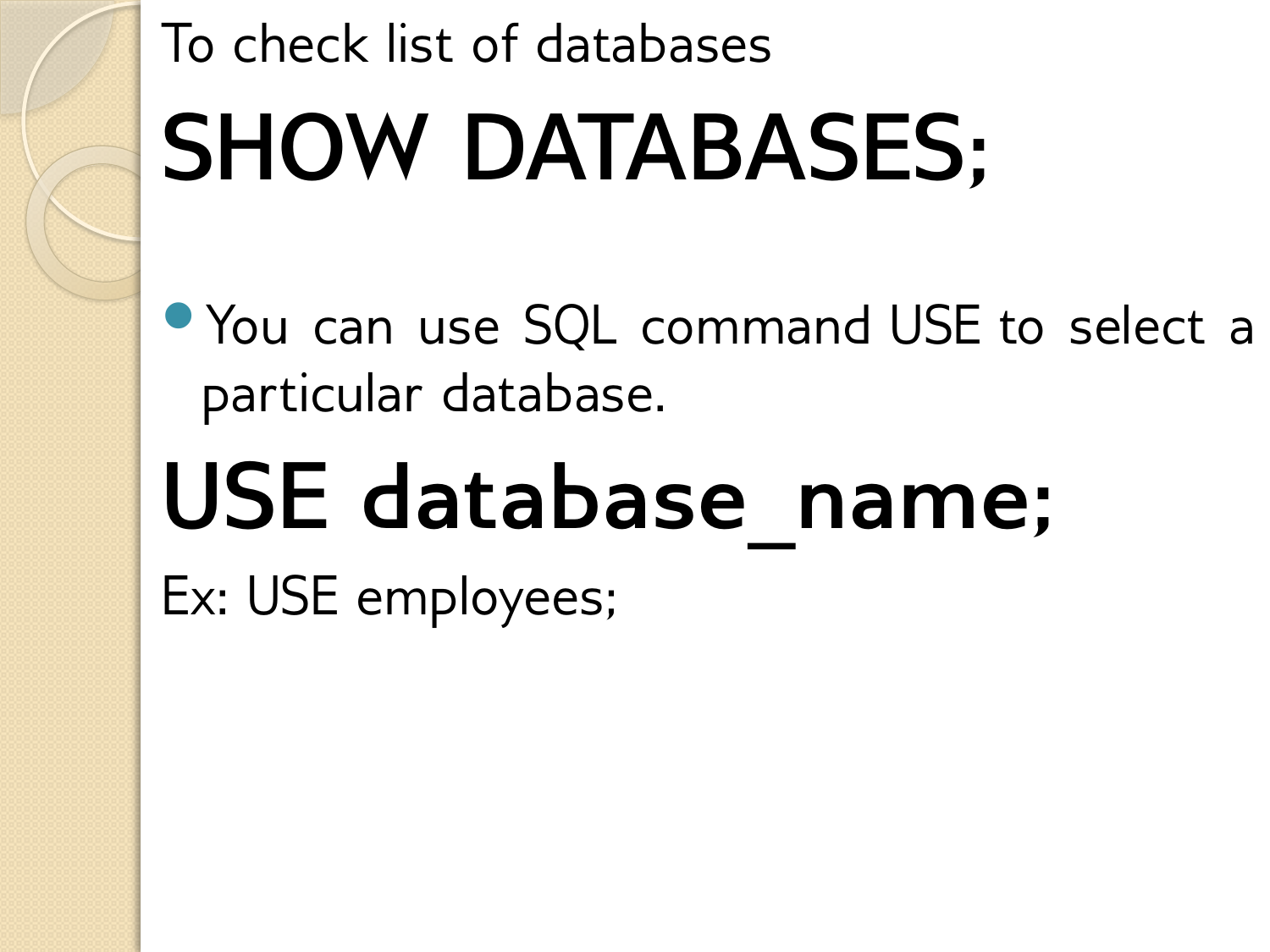

To check list of databases
SHOW DATABASES;

You can use SQL command USE to select a particular database.
USE database_name;
Ex: USE employees;